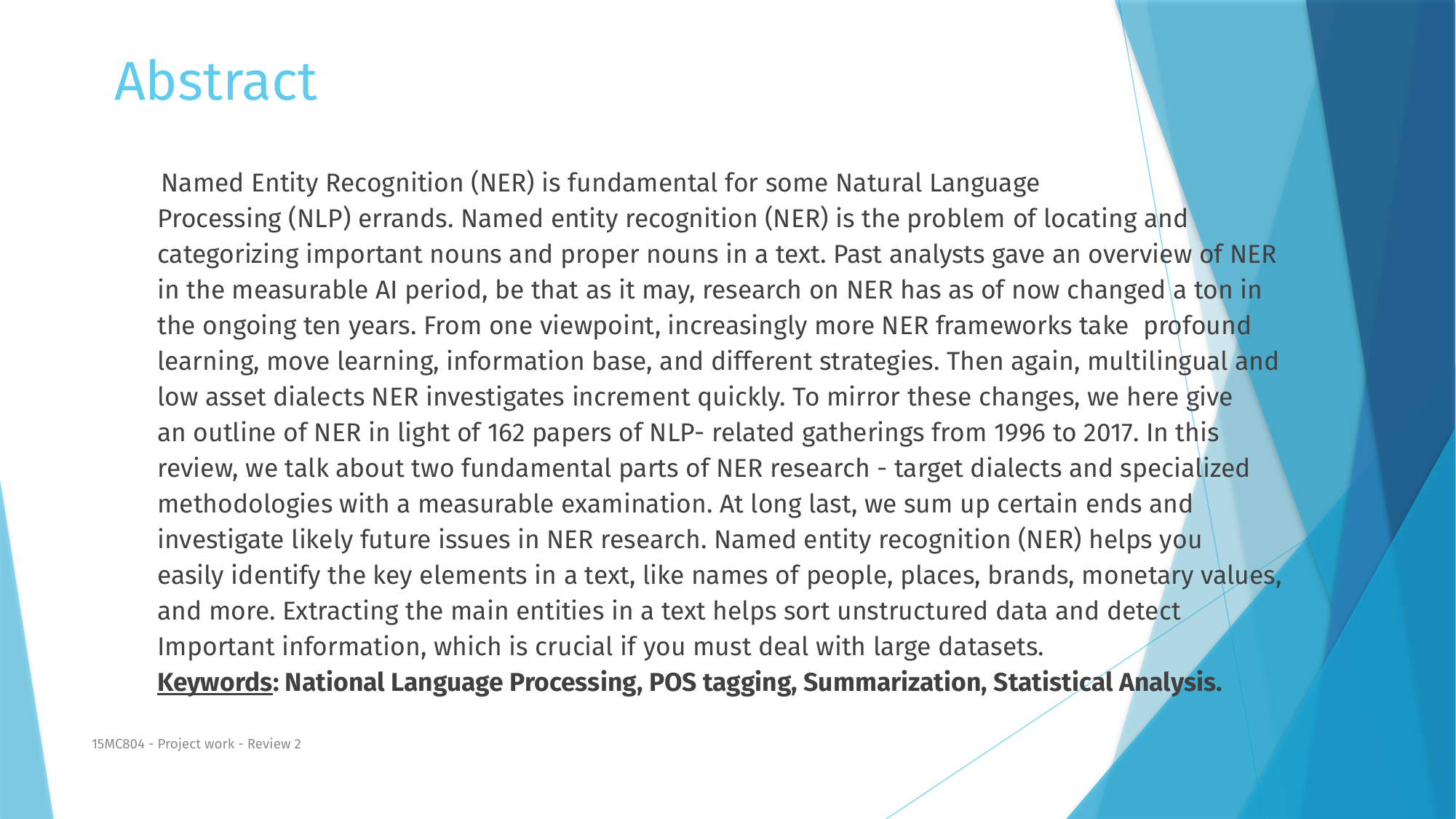

# Abstract
 Named Entity Recognition (NER) is fundamental for some Natural Language
Processing (NLP) errands. Named entity recognition (NER) is the problem of locating and
categorizing important nouns and proper nouns in a text. Past analysts gave an overview of NER
in the measurable AI period, be that as it may, research on NER has as of now changed a ton in
the ongoing ten years. From one viewpoint, increasingly more NER frameworks take  profound
learning, move learning, information base, and different strategies. Then again, multilingual and
low asset dialects NER investigates increment quickly. To mirror these changes, we here give
an outline of NER in light of 162 papers of NLP- related gatherings from 1996 to 2017. In this
review, we talk about two fundamental parts of NER research - target dialects and specialized
methodologies with a measurable examination. At long last, we sum up certain ends and
investigate likely future issues in NER research. Named entity recognition (NER) helps you
easily identify the key elements in a text, like names of people, places, brands, monetary values,
and more. Extracting the main entities in a text helps sort unstructured data and detect
Important information, which is crucial if you must deal with large datasets.
Keywords: National Language Processing, POS tagging, Summarization, Statistical Analysis.

15MC804 - Project work - Review 2